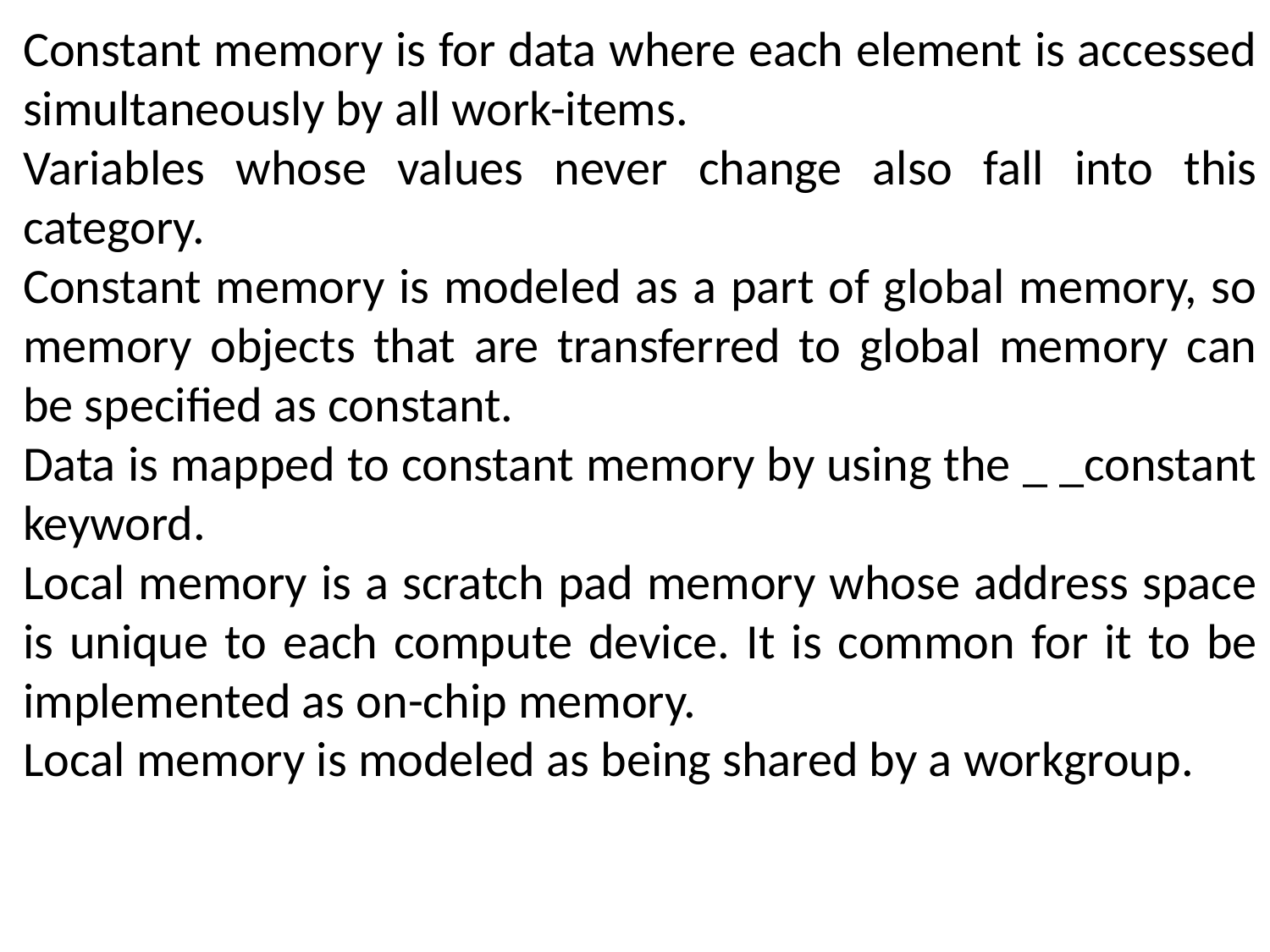

Constant memory is for data where each element is accessed simultaneously by all work-items.
Variables whose values never change also fall into this category.
Constant memory is modeled as a part of global memory, so memory objects that are transferred to global memory can be specified as constant.
Data is mapped to constant memory by using the _ _constant keyword.
Local memory is a scratch pad memory whose address space is unique to each compute device. It is common for it to be implemented as on-chip memory.
Local memory is modeled as being shared by a workgroup.